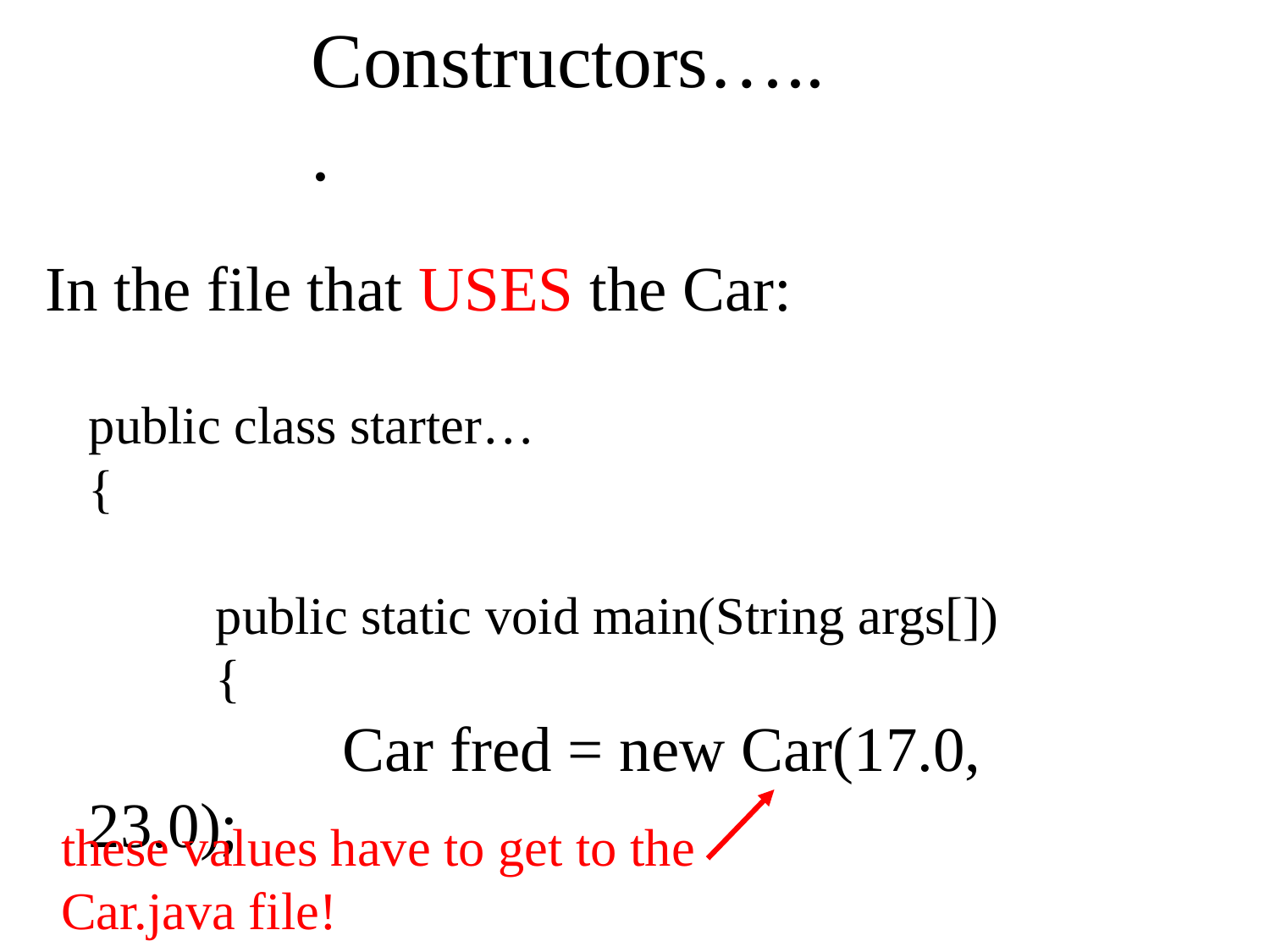

Constructors…...

In the file that USES the Car:

public class starter…
{

	public static void main(String args[])
	{
		Car fred = new Car(17.0, 23.0);

these values have to get to the Car.java file!